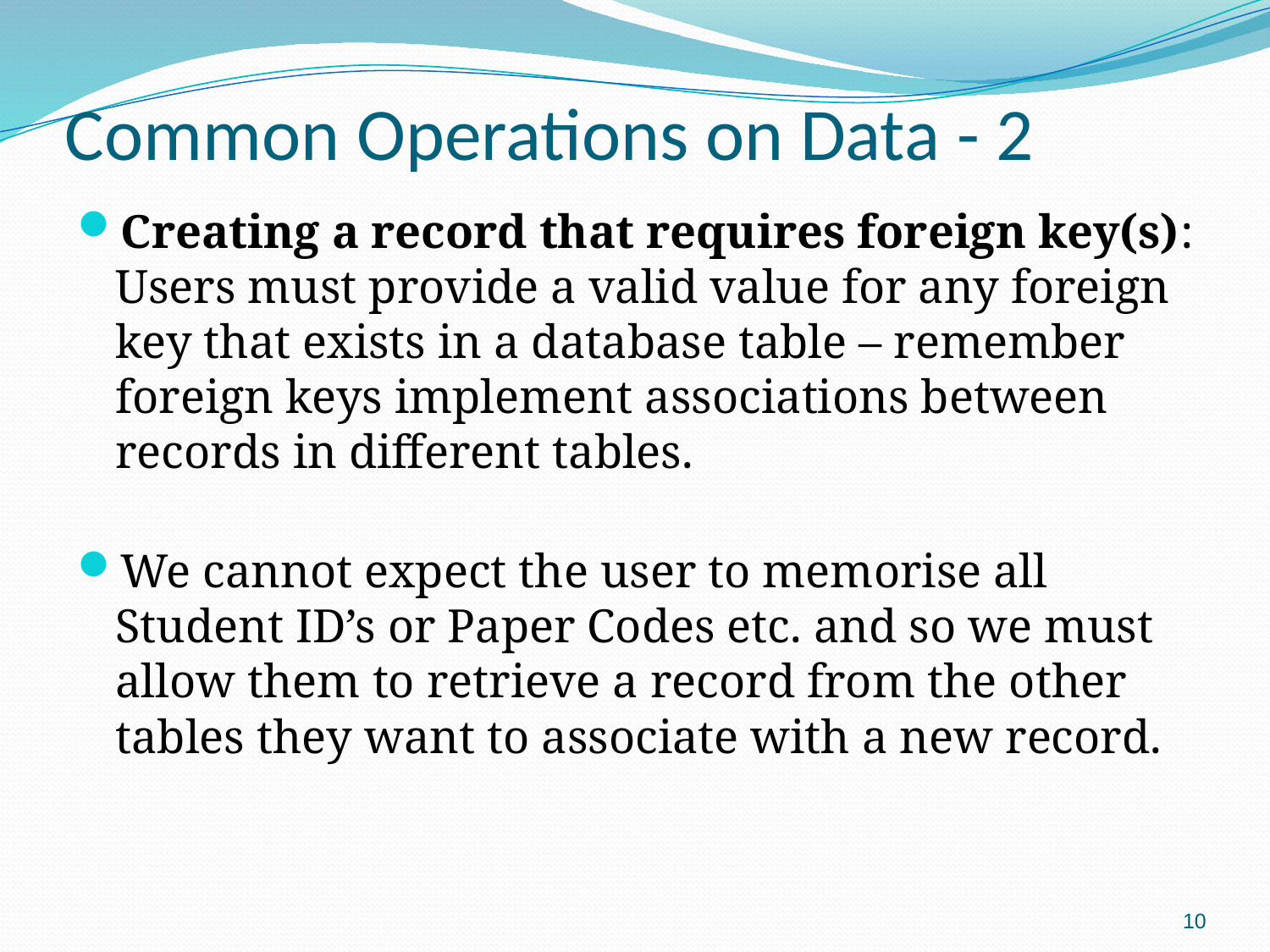

# Common Operations on Data - 2
Creating a record that requires foreign key(s): Users must provide a valid value for any foreign key that exists in a database table – remember foreign keys implement associations between records in different tables.
We cannot expect the user to memorise all Student ID’s or Paper Codes etc. and so we must allow them to retrieve a record from the other tables they want to associate with a new record.

10